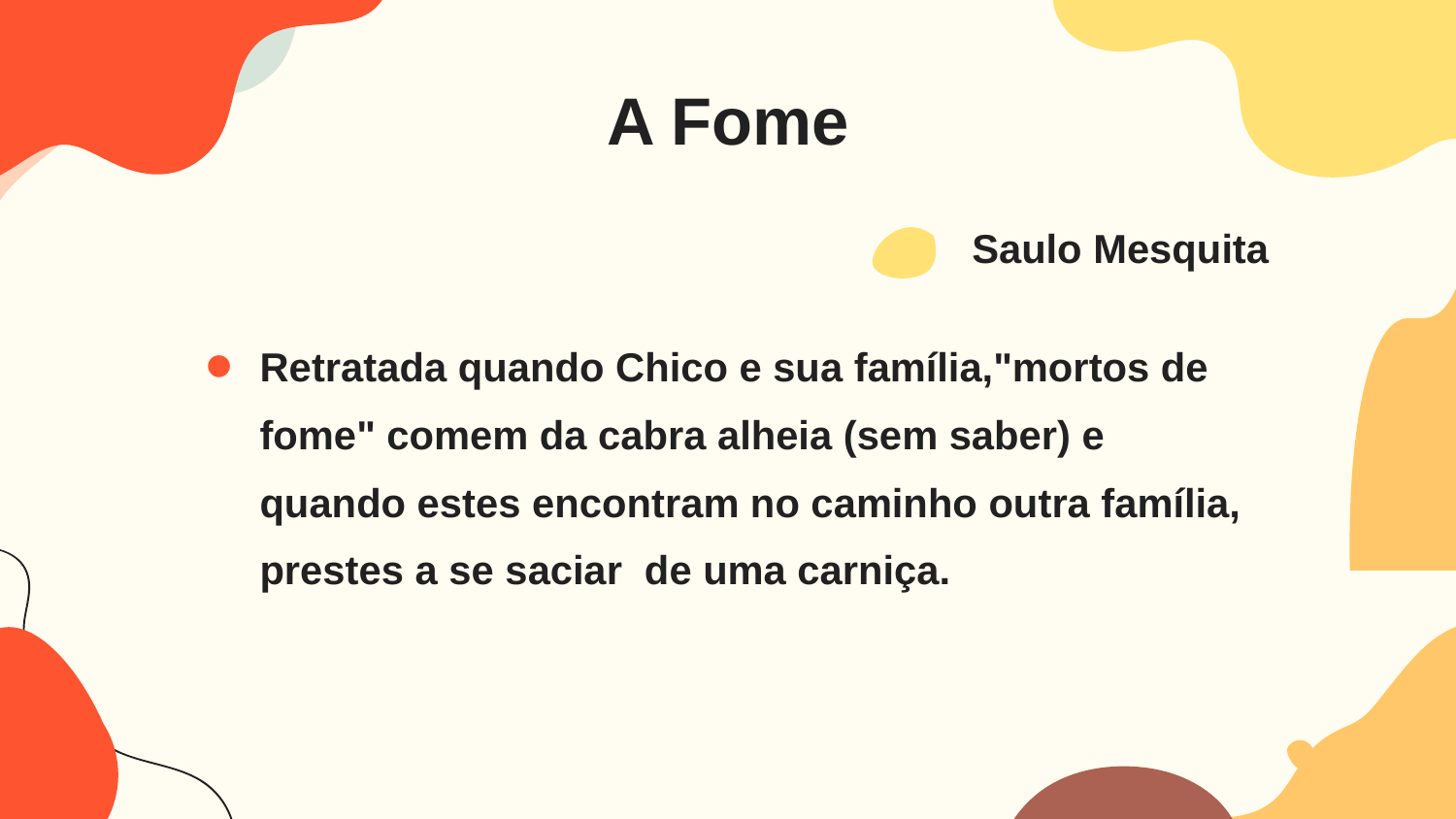

# A Fome

Saulo Mesquita

Retratada quando Chico e sua família,"mortos de fome" comem da cabra alheia (sem saber) e quando estes encontram no caminho outra família, prestes a se saciar  de uma carniça.